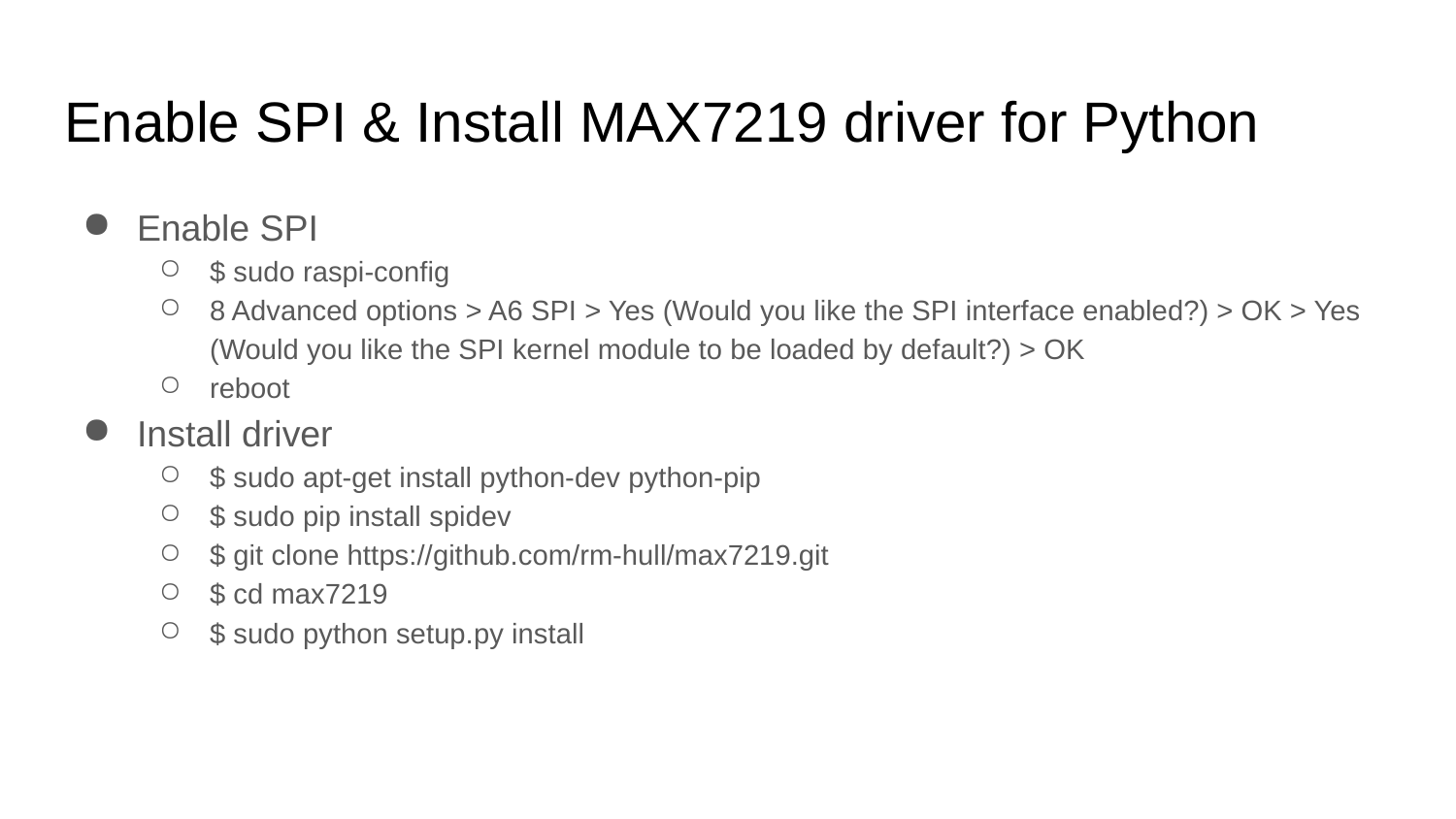

# Enable SPI & Install MAX7219 driver for Python
Enable SPI
$ sudo raspi-config
8 Advanced options > A6 SPI > Yes (Would you like the SPI interface enabled?) > OK > Yes (Would you like the SPI kernel module to be loaded by default?) > OK
reboot
Install driver
$ sudo apt-get install python-dev python-pip
$ sudo pip install spidev
$ git clone https://github.com/rm-hull/max7219.git
$ cd max7219
$ sudo python setup.py install